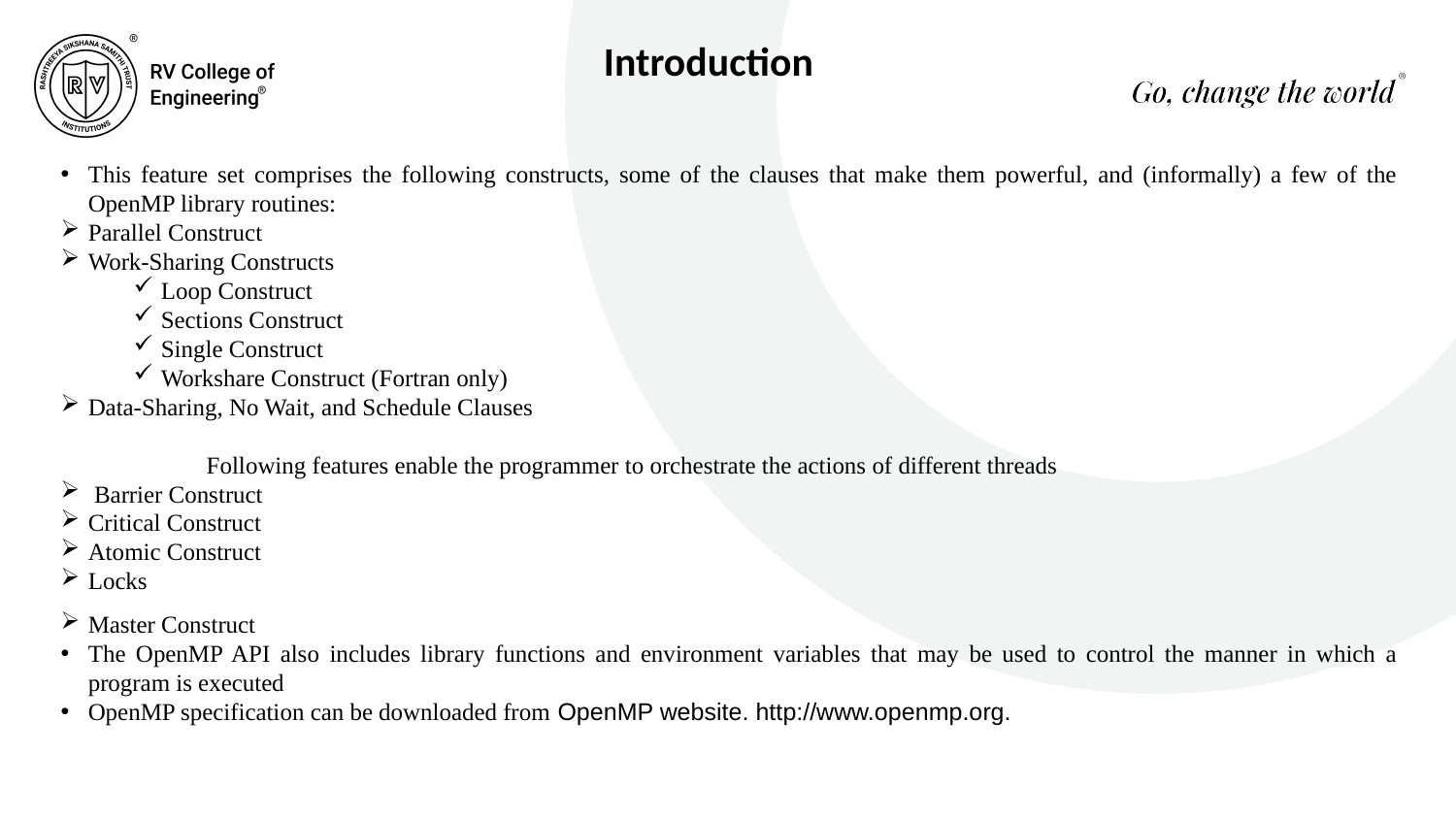

Introduction
This feature set comprises the following constructs, some of the clauses that make them powerful, and (informally) a few of the OpenMP library routines:
Parallel Construct
Work-Sharing Constructs
Loop Construct
Sections Construct
Single Construct
Workshare Construct (Fortran only)
Data-Sharing, No Wait, and Schedule Clauses

	Following features enable the programmer to orchestrate the actions of different threads
 Barrier Construct
Critical Construct
Atomic Construct
Locks
Master Construct
The OpenMP API also includes library functions and environment variables that may be used to control the manner in which a program is executed
OpenMP specification can be downloaded from OpenMP website. http://www.openmp.org.